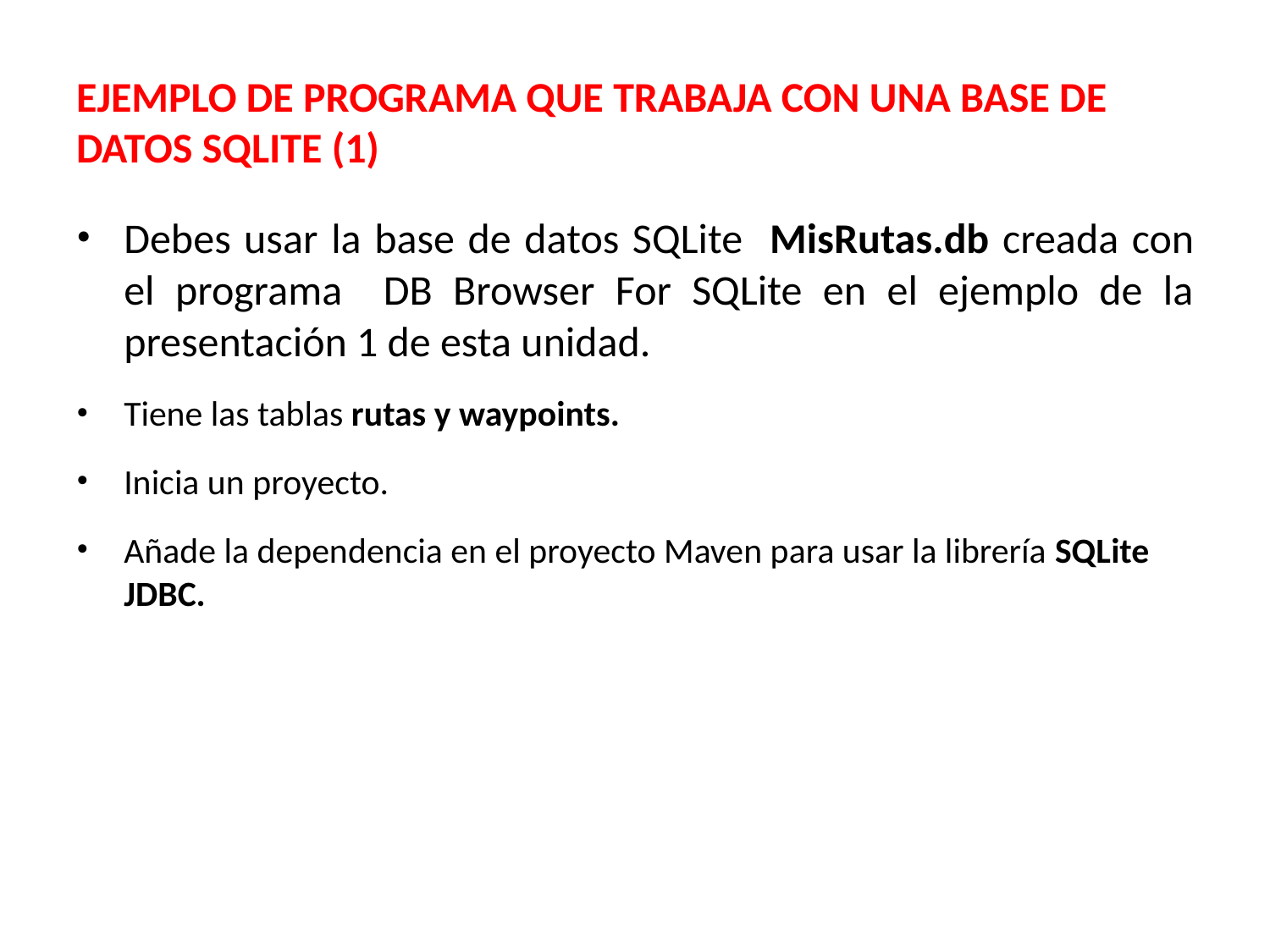

EJEMPLO DE PROGRAMA QUE TRABAJA CON UNA BASE DE DATOS SQLITE (1)
Debes usar la base de datos SQLite  MisRutas.db creada con el programa  DB Browser For SQLite en el ejemplo de la presentación 1 de esta unidad.
Tiene las tablas rutas y waypoints.
Inicia un proyecto.
Añade la dependencia en el proyecto Maven para usar la librería SQLite JDBC.